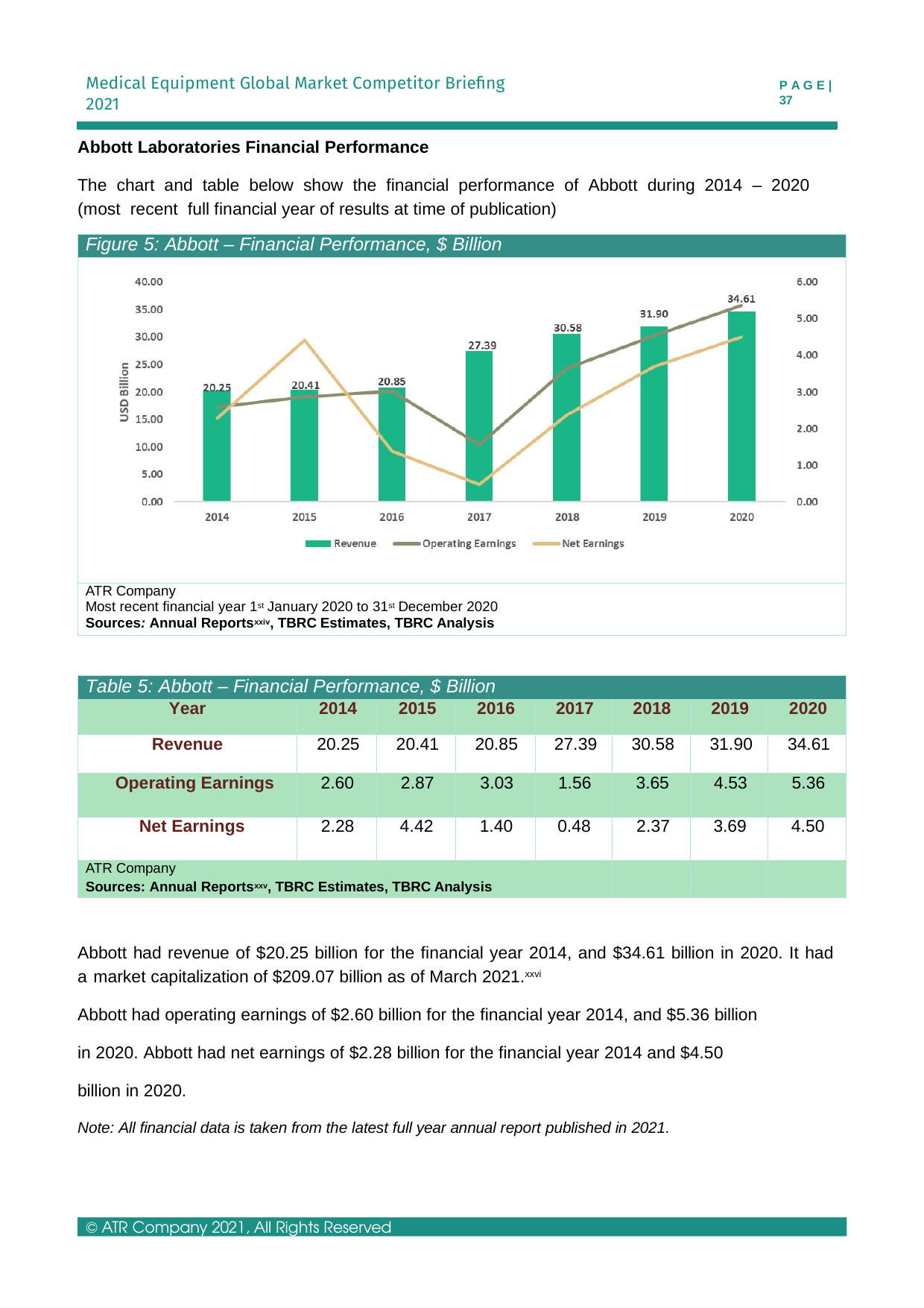

Medical Equipment Global Market Competitor Briefing 2021
P A G E | 37

Abbott Laboratories Financial Performance
The  chart  and  table  below  show  the  financial  performance  of  Abbott  during  2014  –  2020  (most  recent  full financial year of results at time of publication)
| Figure 5: Abbott – Financial Performance, $ Billion |
| --- |
|  |
| ATR Company Most recent financial year 1st January 2020 to 31st December 2020 Sources: Annual Reportsxxiv, TBRC Estimates, TBRC Analysis |

| Table 5: Abbott – Financial Performance, $ Billion |  |  |  |  |  |  |  |
| --- | --- | --- | --- | --- | --- | --- | --- |
| Year | 2014 | 2015 | 2016 | 2017 | 2018 | 2019 | 2020 |
| Revenue | 20.25 | 20.41 | 20.85 | 27.39 | 30.58 | 31.90 | 34.61 |
| Operating Earnings | 2.60 | 2.87 | 3.03 | 1.56 | 3.65 | 4.53 | 5.36 |
| Net Earnings | 2.28 | 4.42 | 1.40 | 0.48 | 2.37 | 3.69 | 4.50 |
| ATR Company Sources: Annual Reportsxxv, TBRC Estimates, TBRC Analysis |  |  |  |  |  |  |  |
Abbott had revenue of $20.25 billion for the financial year 2014, and $34.61 billion in 2020. It had a market capitalization of $209.07 billion as of March 2021.xxvi
Abbott had operating earnings of $2.60 billion for the financial year 2014, and $5.36 billion in 2020. Abbott had net earnings of $2.28 billion for the financial year 2014 and $4.50 billion in 2020.

Note: All financial data is taken from the latest full year annual report published in 2021.
© ATR Company 2021, All Rights Reserved